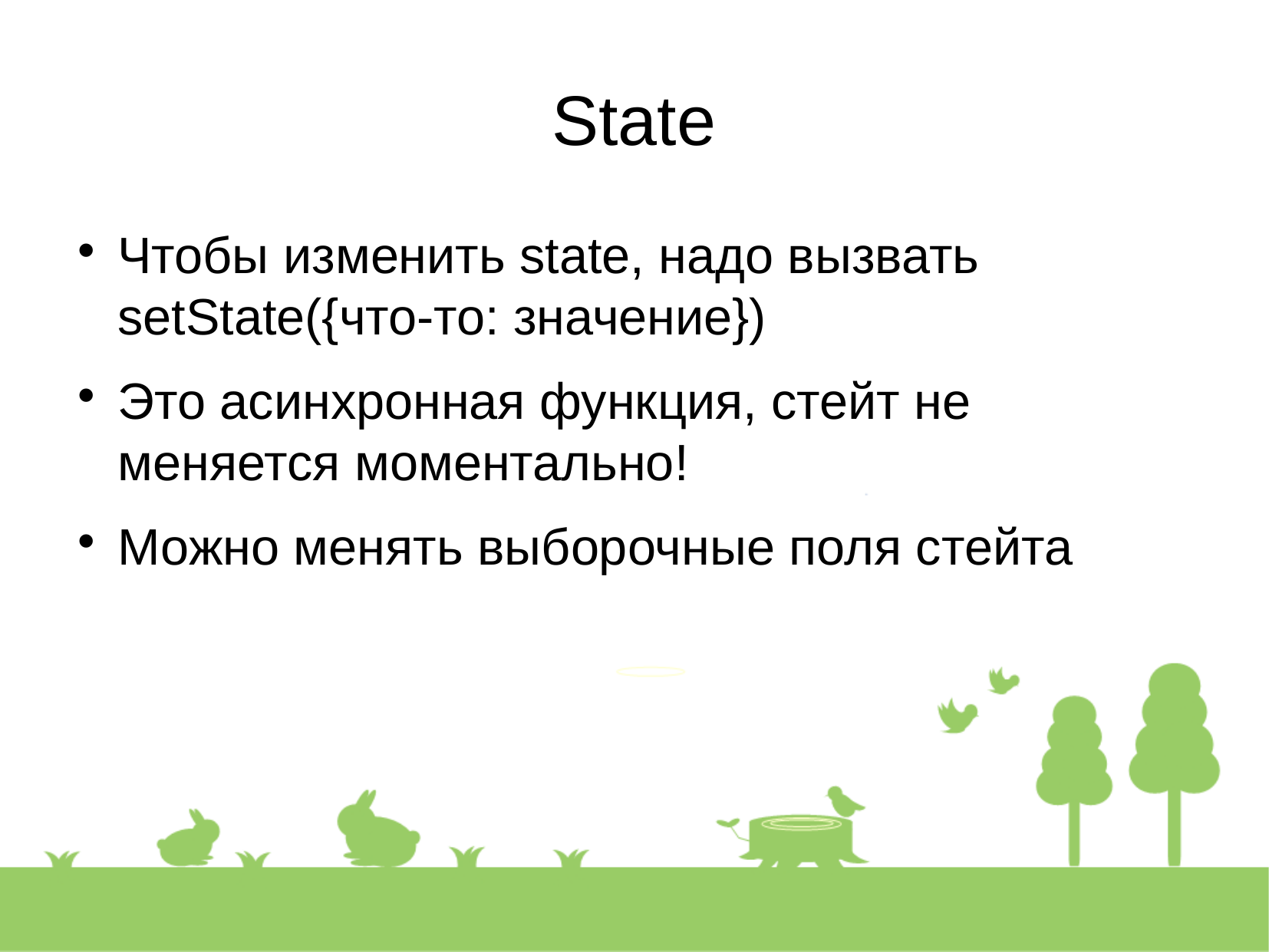

State

Чтобы изменить state, надо вызвать setState({что-то: значение})
Это асинхронная функция, стейт не меняется моментально!
Можно менять выборочные поля стейта